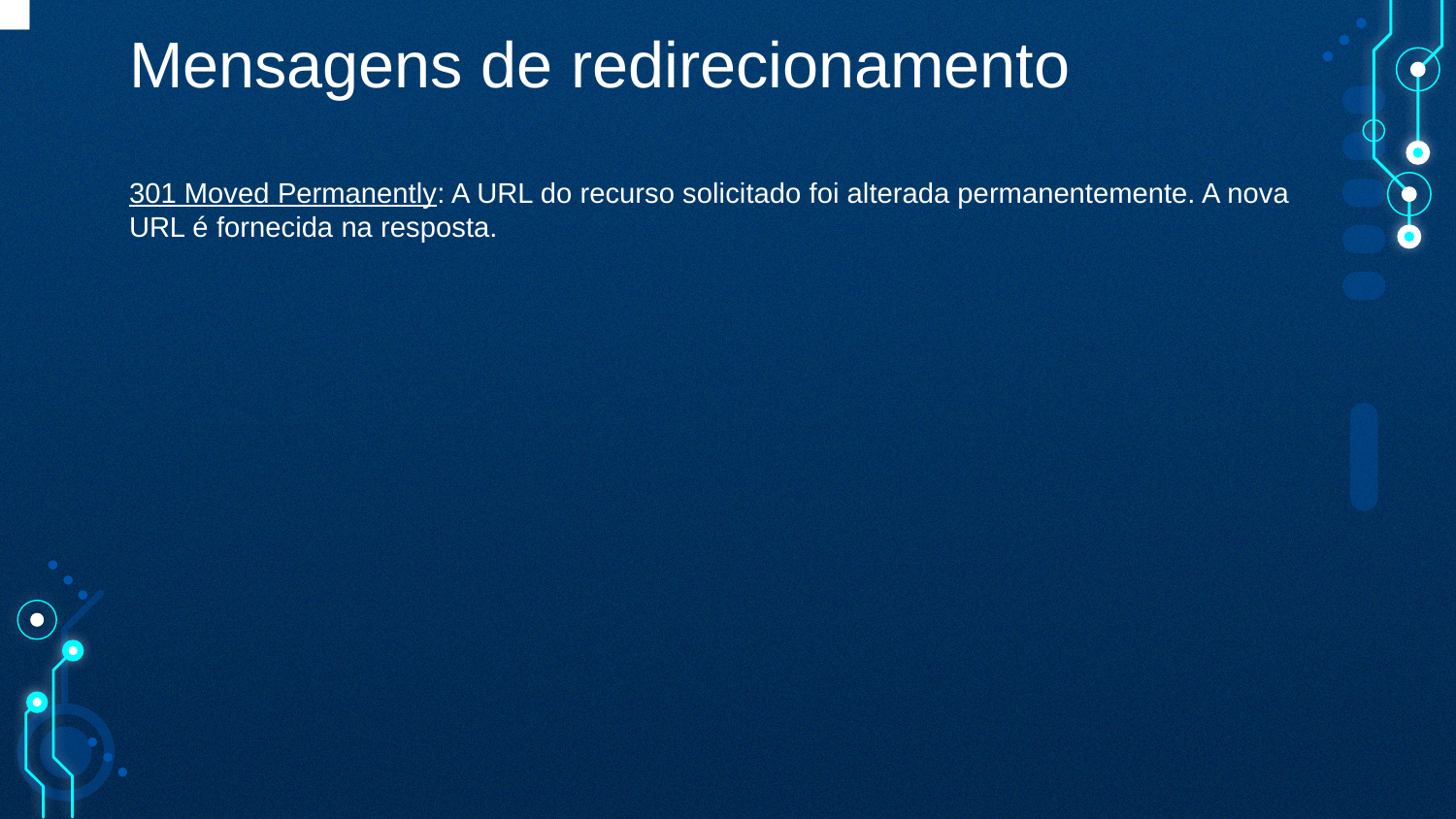

# Mensagens de redirecionamento

301 Moved Permanently: A URL do recurso solicitado foi alterada permanentemente. A nova URL é fornecida na resposta.